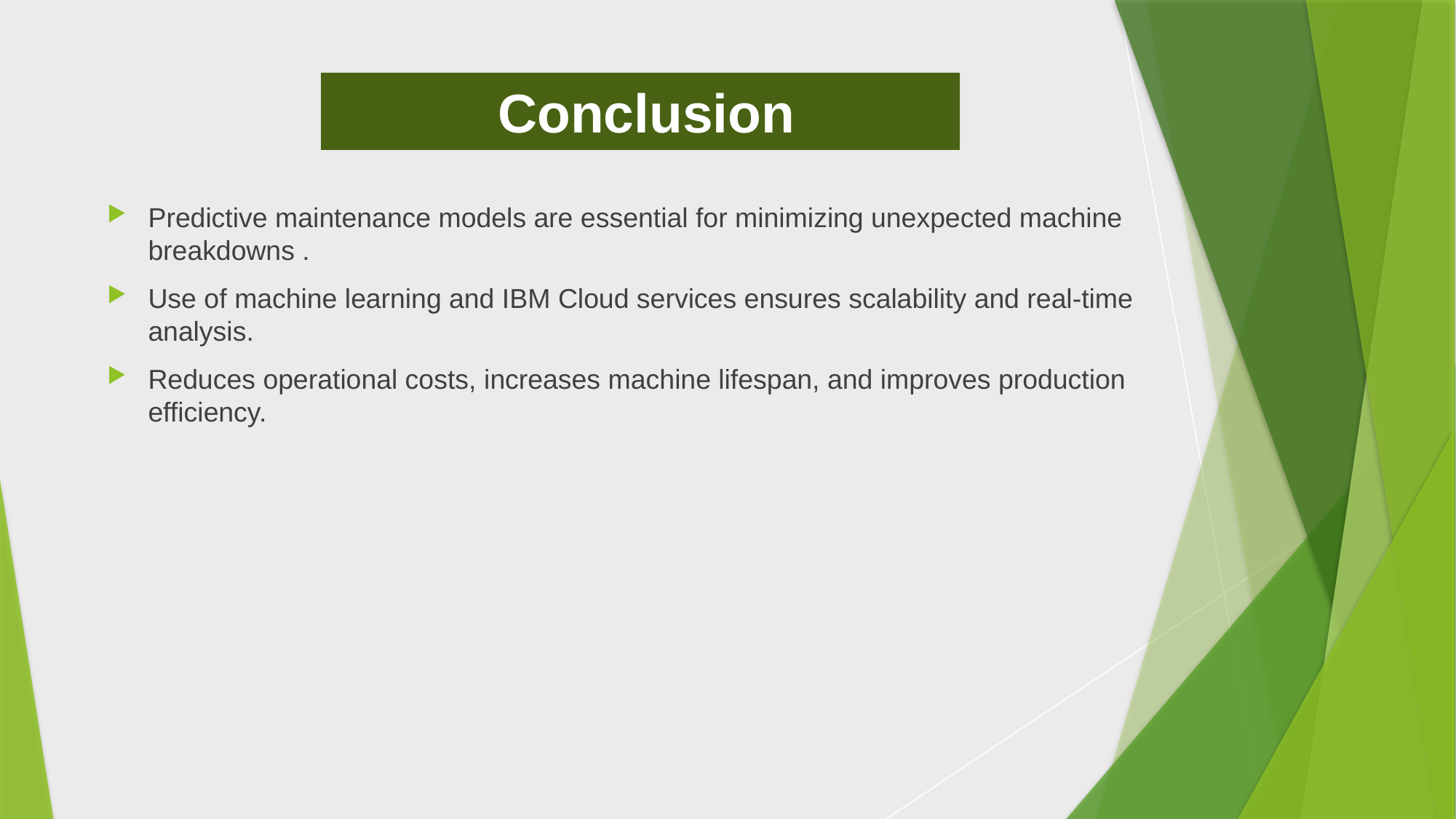

# Conclusion
Predictive maintenance models are essential for minimizing unexpected machine breakdowns .
Use of machine learning and IBM Cloud services ensures scalability and real-time analysis.
Reduces operational costs, increases machine lifespan, and improves production efficiency.